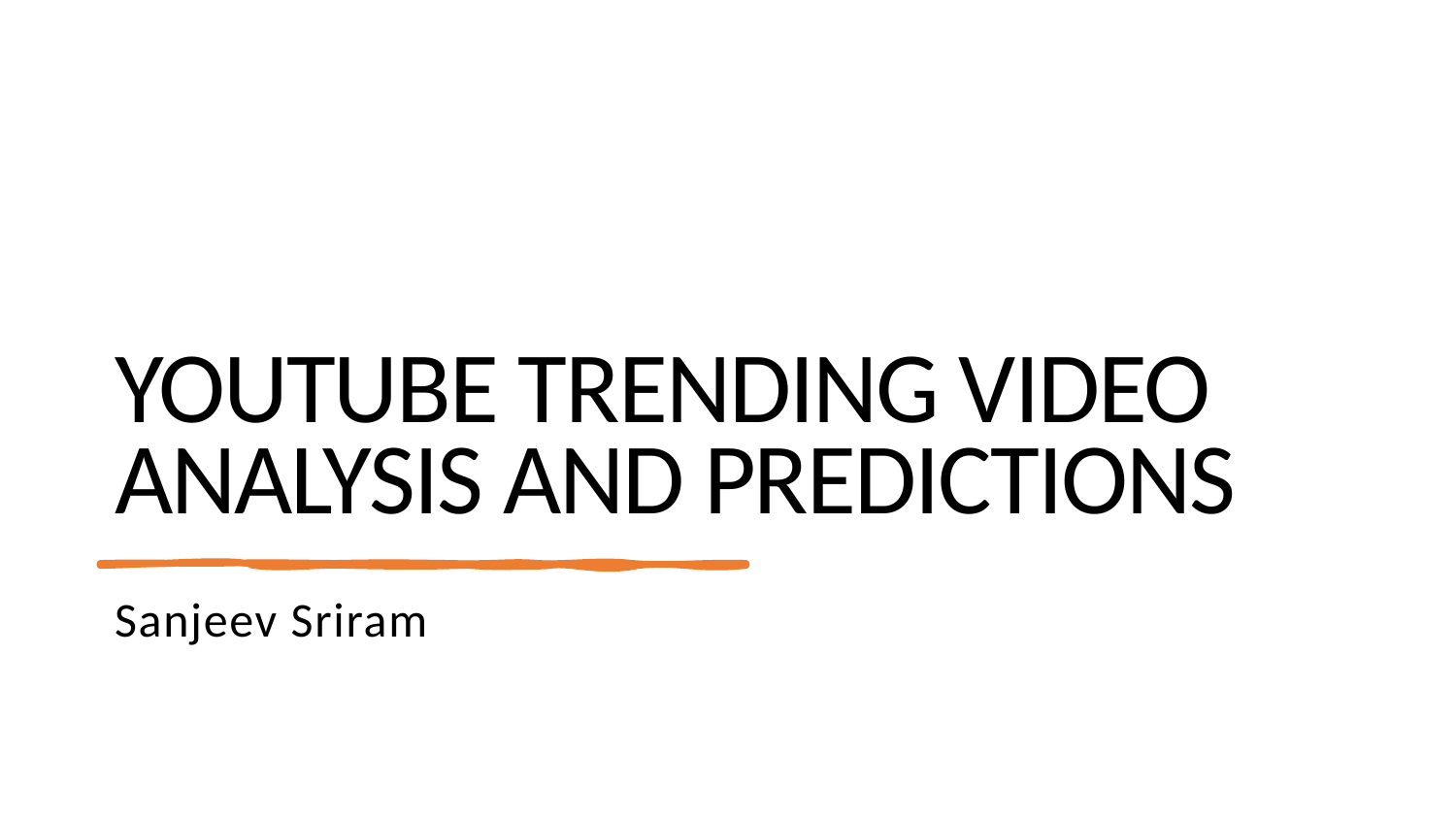

# YouTube Trending Video Analysis and Predictions

Sanjeev Sriram